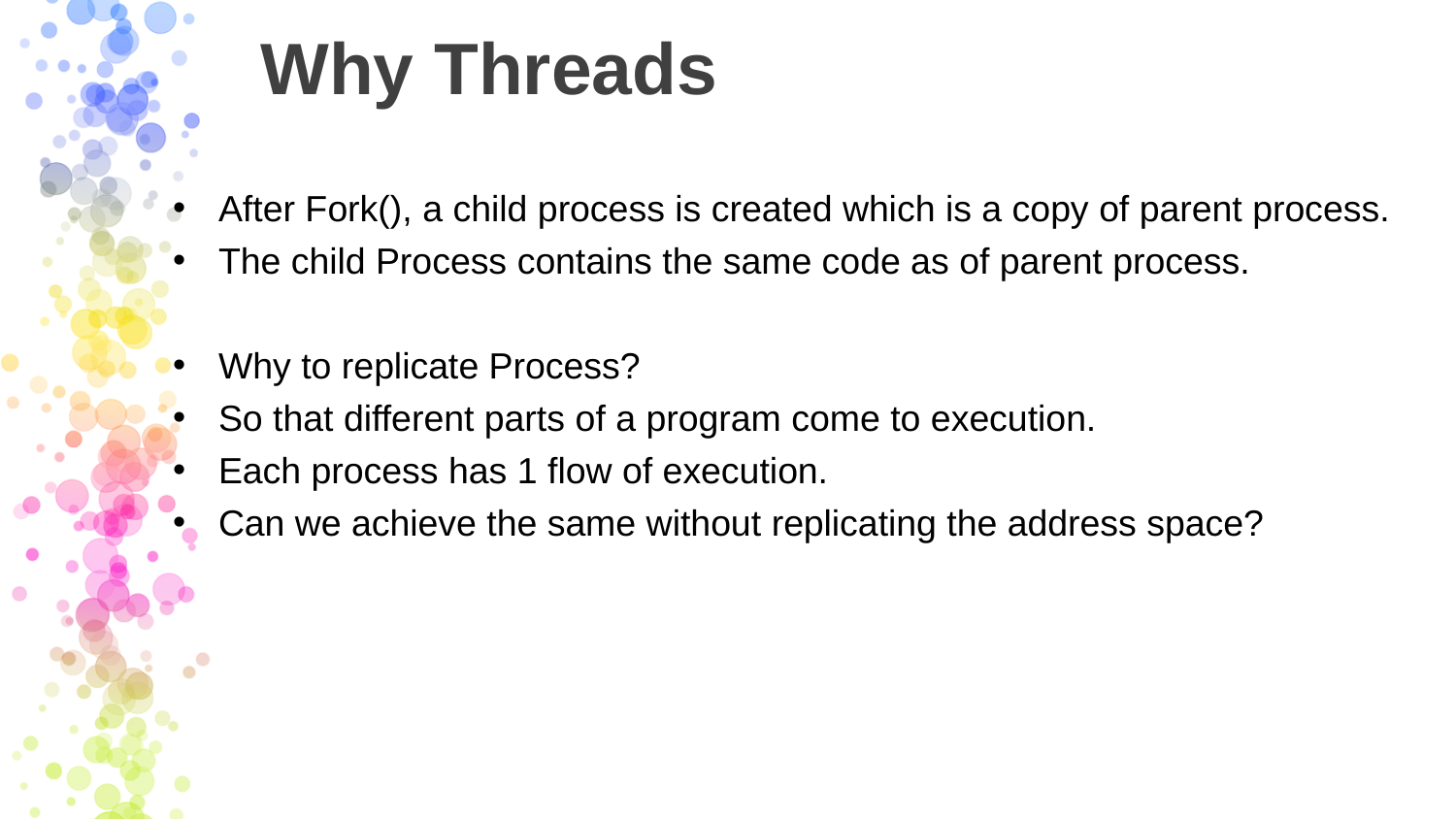

# Why Threads
After Fork(), a child process is created which is a copy of parent process.
The child Process contains the same code as of parent process.

Why to replicate Process?
So that different parts of a program come to execution.
Each process has 1 flow of execution.
Can we achieve the same without replicating the address space?